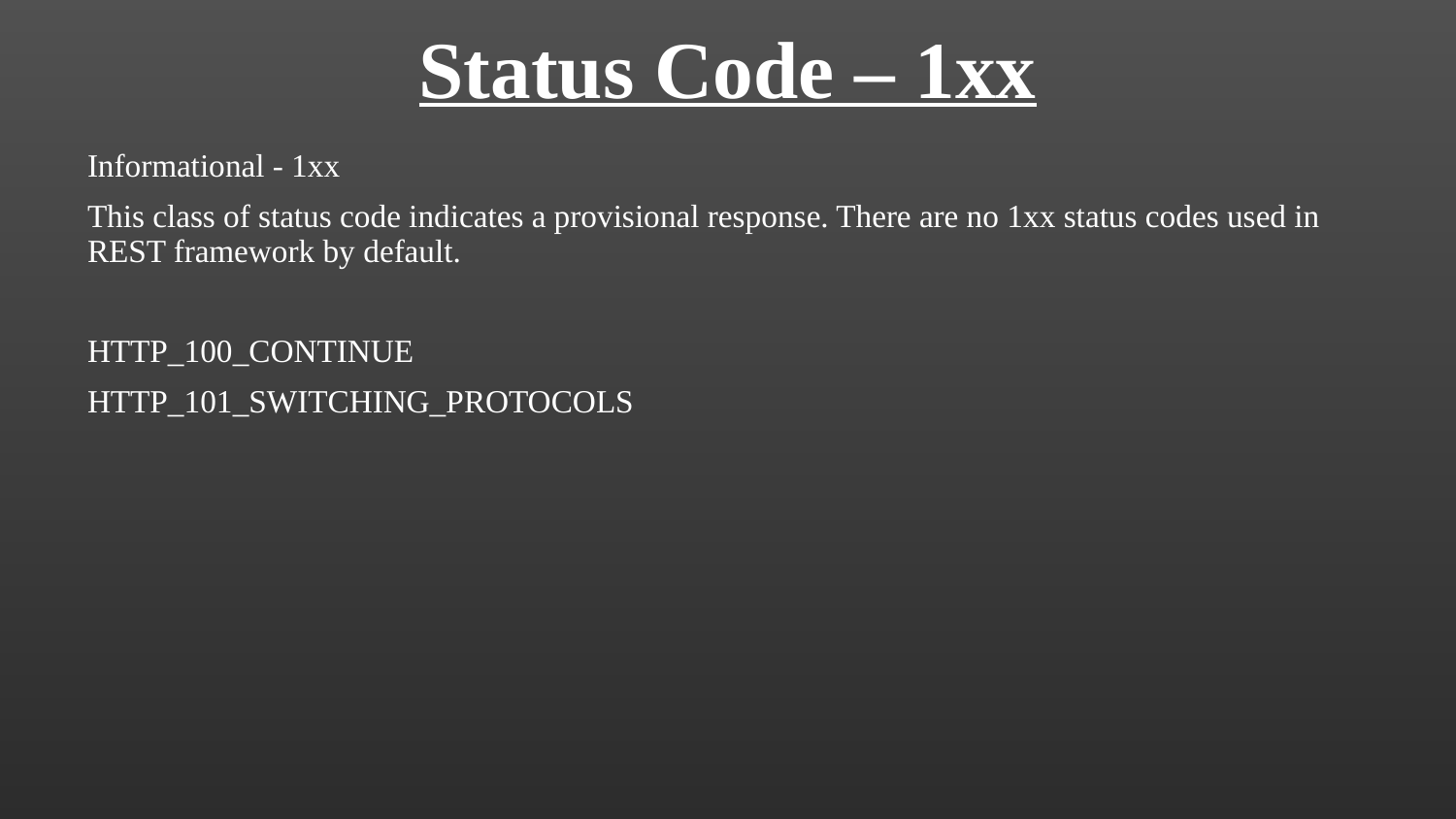

# Status Code – 1xx
Informational - 1xx
This class of status code indicates a provisional response. There are no 1xx status codes used in REST framework by default.

HTTP_100_CONTINUE
HTTP_101_SWITCHING_PROTOCOLS